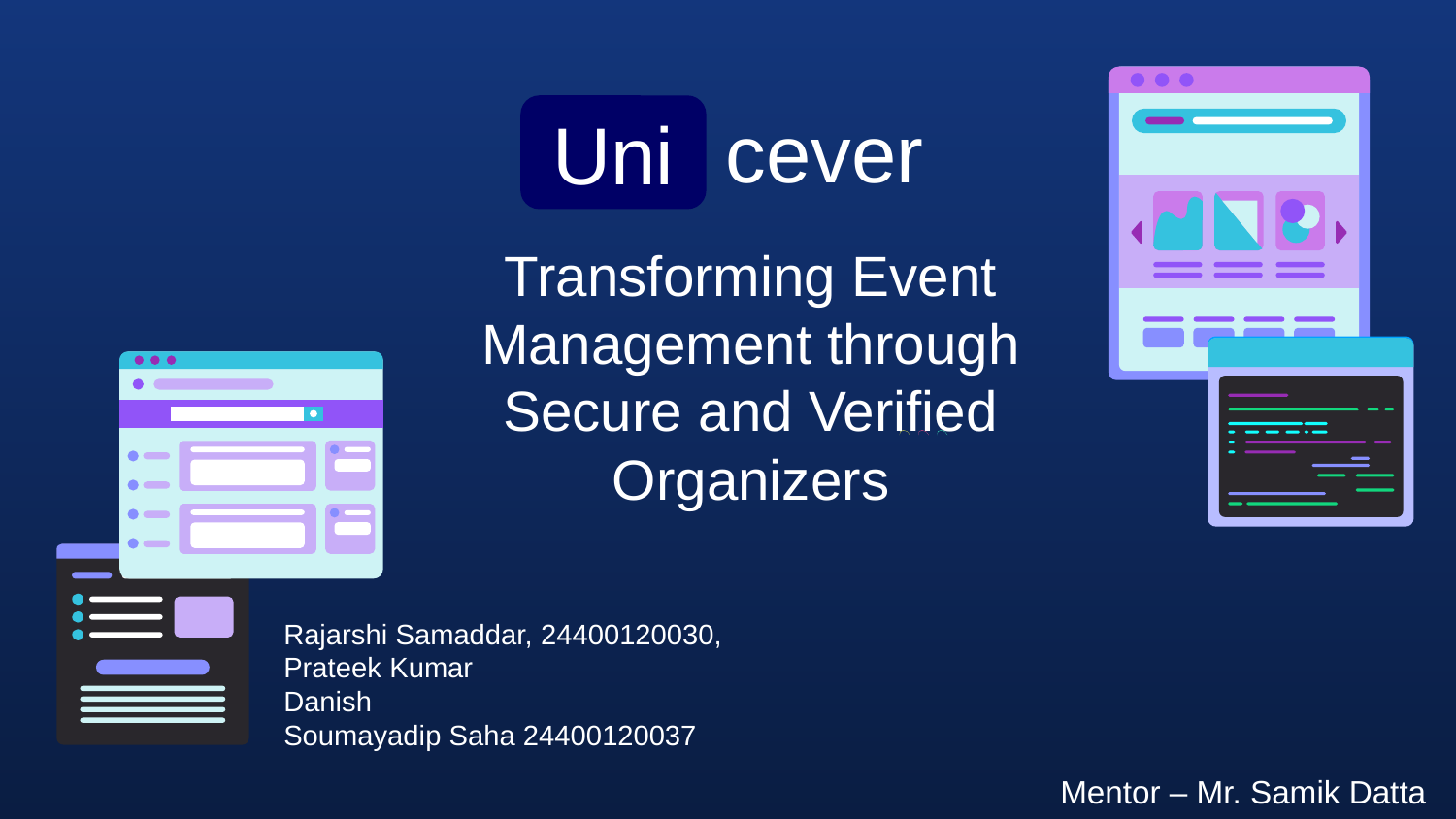

cever
Uni

Transforming Event Management through Secure and Verified Organizers

Rajarshi Samaddar, 24400120030,
Prateek Kumar
Danish
Soumayadip Saha 24400120037
Mentor – Mr. Samik Datta